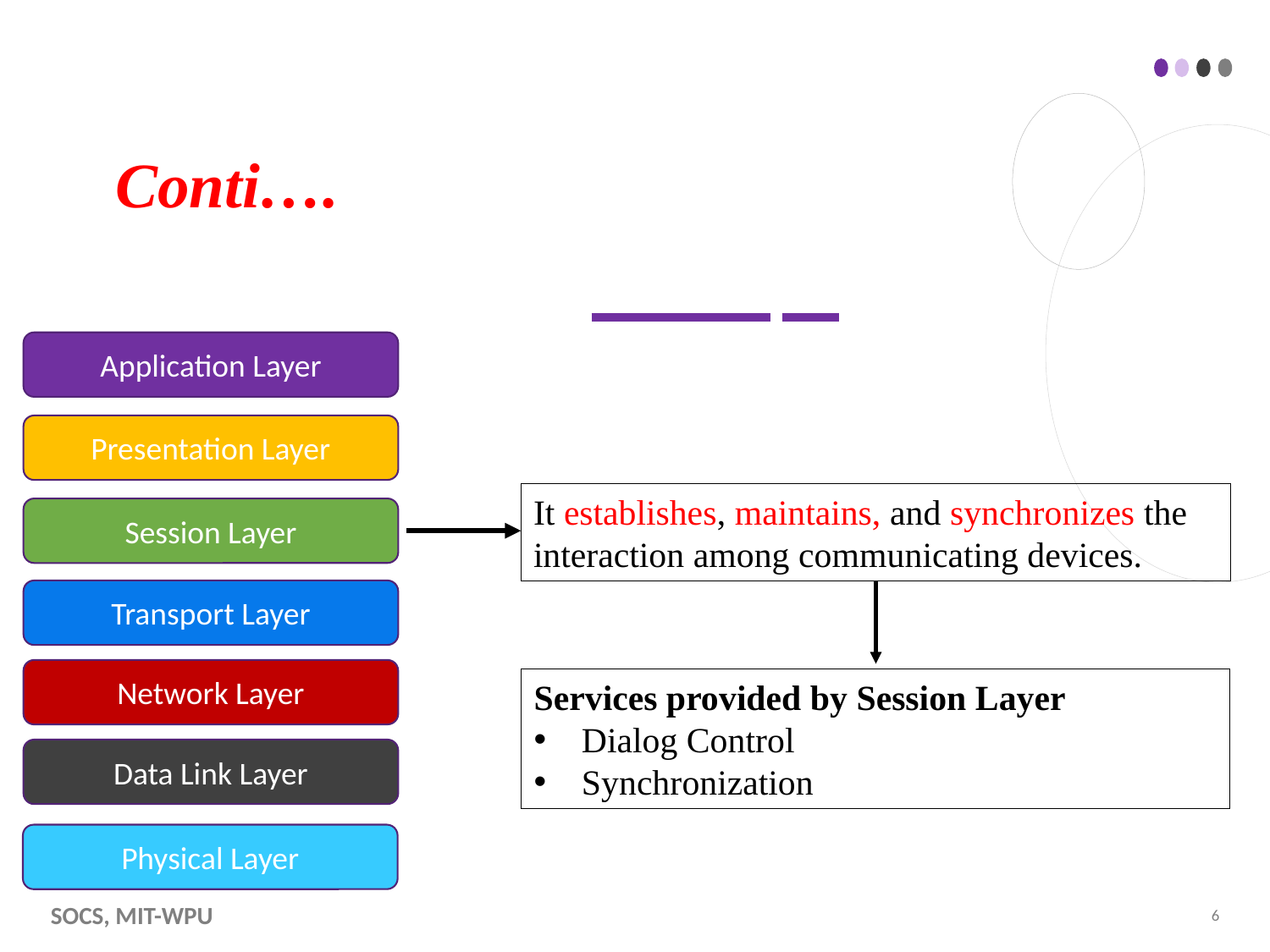

# Conti….
Application Layer
Presentation Layer
It establishes, maintains, and synchronizes the interaction among communicating devices.
Session Layer
Transport Layer
Network Layer
Services provided by Session Layer
Dialog Control
Synchronization
Data Link Layer
Physical Layer
SoCS, MIT-WPU
6